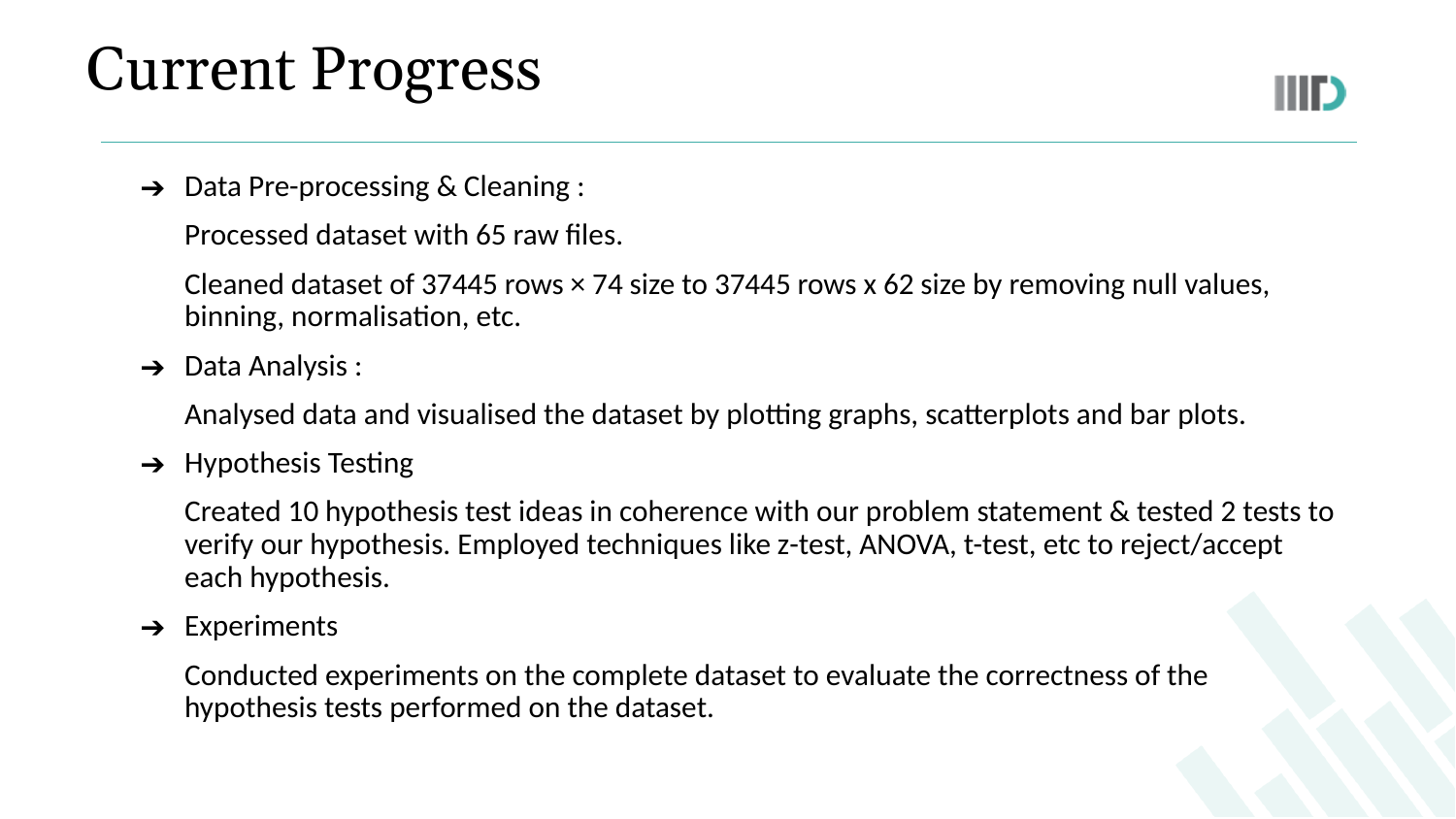

# Current Progress
Data Pre-processing & Cleaning :
Processed dataset with 65 raw files.
Cleaned dataset of 37445 rows × 74 size to 37445 rows x 62 size by removing null values, binning, normalisation, etc.
Data Analysis :
Analysed data and visualised the dataset by plotting graphs, scatterplots and bar plots.
Hypothesis Testing
Created 10 hypothesis test ideas in coherence with our problem statement & tested 2 tests to verify our hypothesis. Employed techniques like z-test, ANOVA, t-test, etc to reject/accept each hypothesis.
Experiments
Conducted experiments on the complete dataset to evaluate the correctness of the hypothesis tests performed on the dataset.